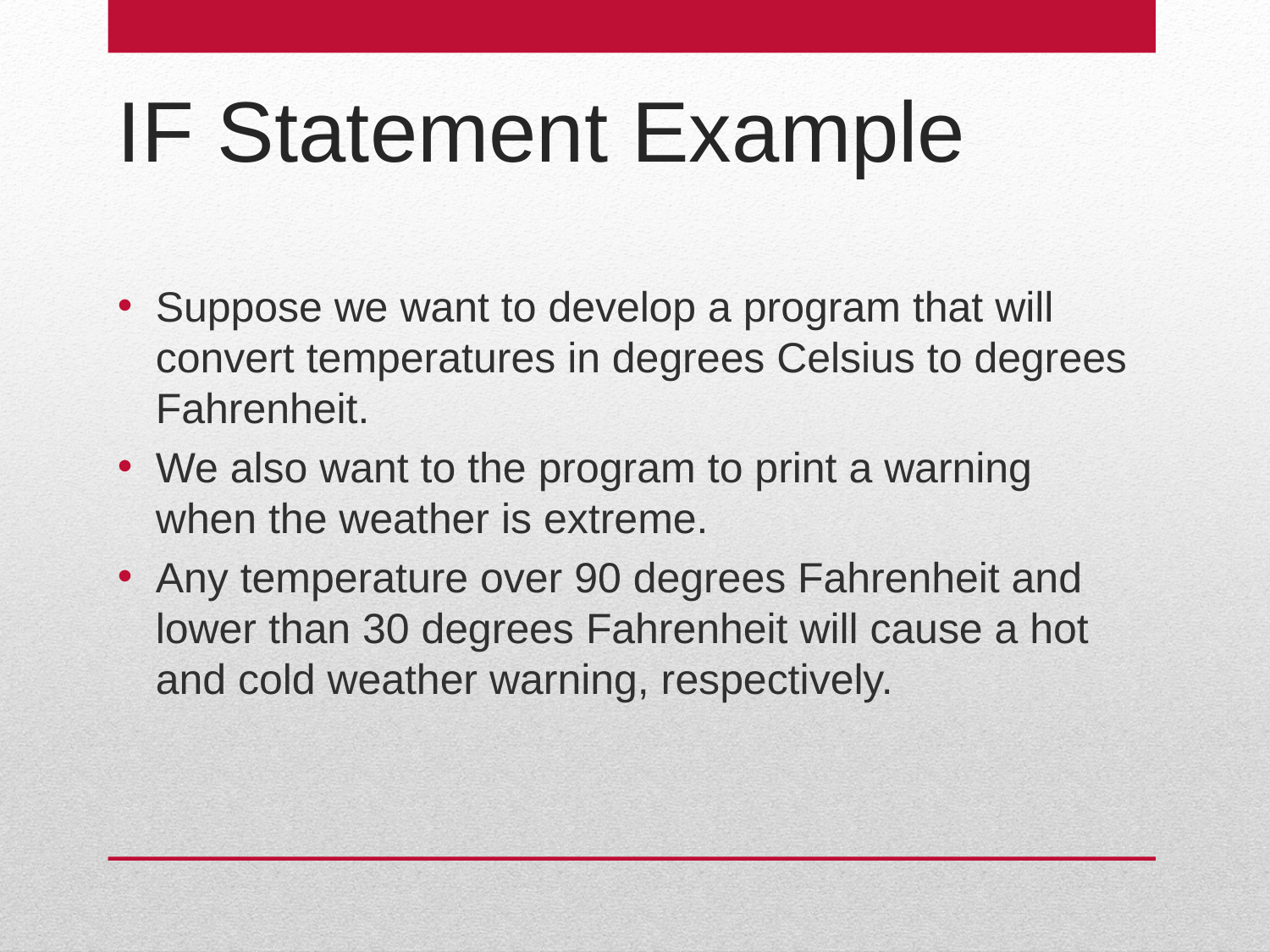

# IF Statement Example
Suppose we want to develop a program that will convert temperatures in degrees Celsius to degrees Fahrenheit.
We also want to the program to print a warning when the weather is extreme.
Any temperature over 90 degrees Fahrenheit and lower than 30 degrees Fahrenheit will cause a hot and cold weather warning, respectively.